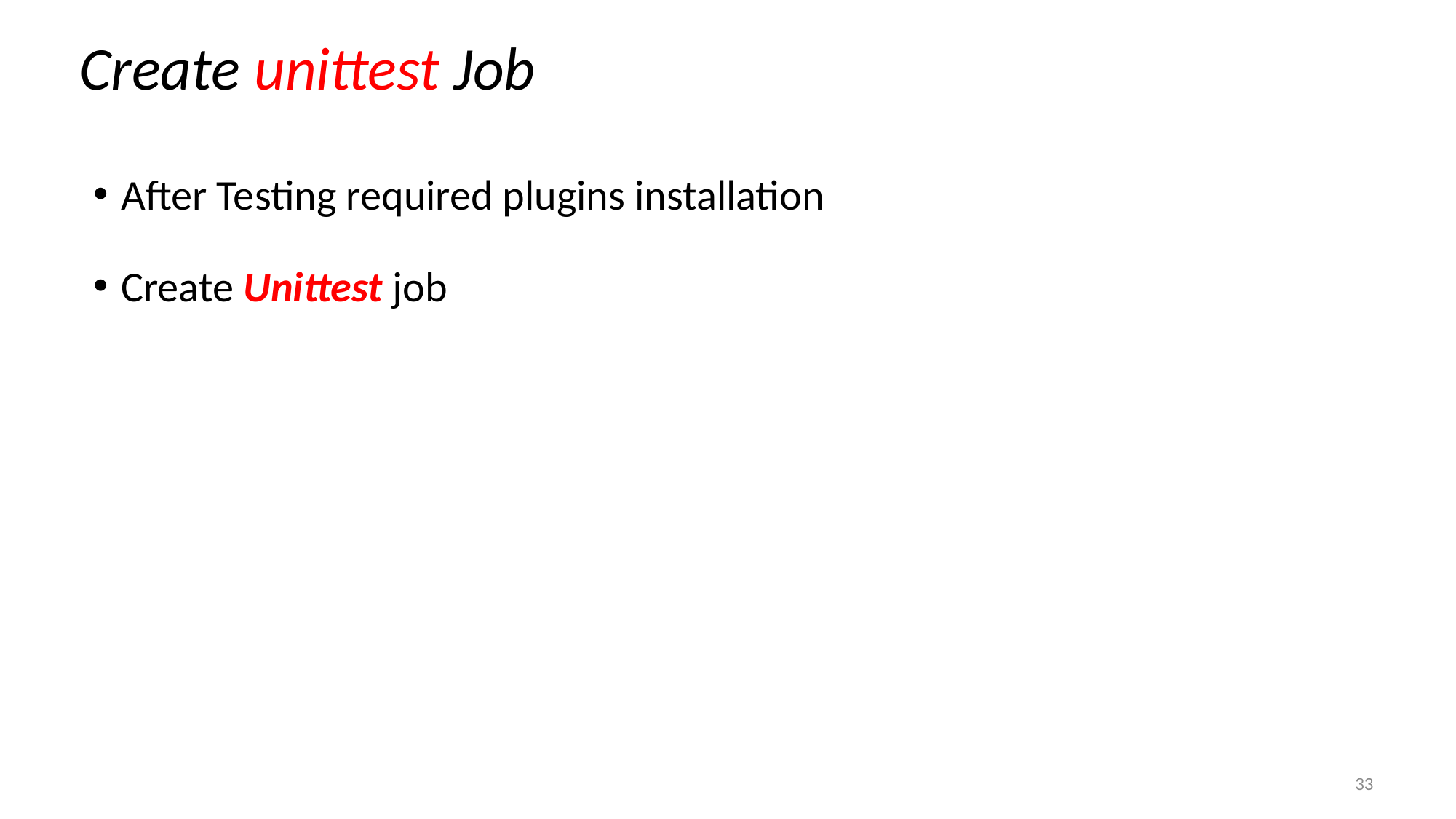

# Create unittest Job
After Testing required plugins installation
Create Unittest job

33